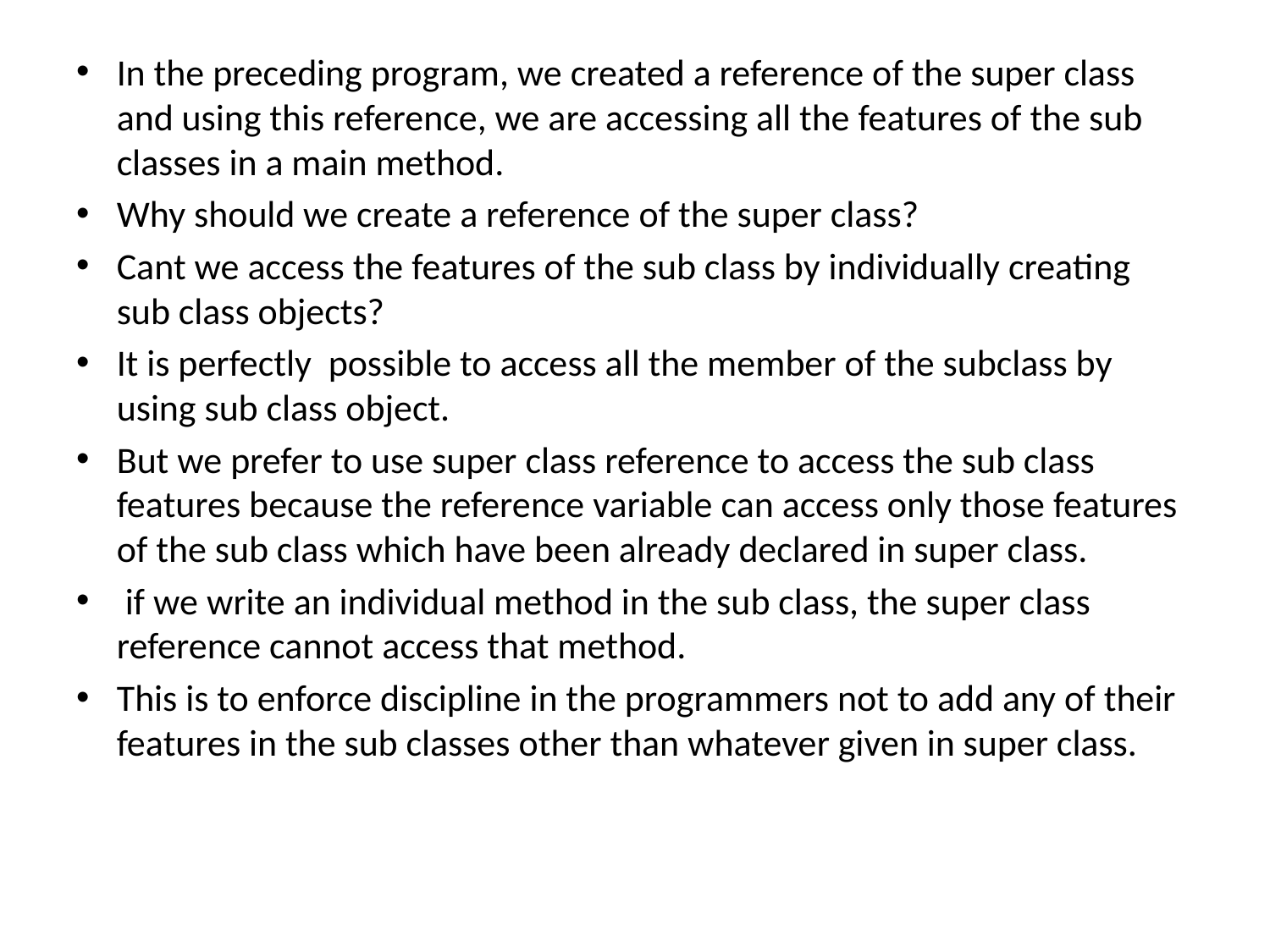

#
In the preceding program, we created a reference of the super class and using this reference, we are accessing all the features of the sub classes in a main method.
Why should we create a reference of the super class?
Cant we access the features of the sub class by individually creating sub class objects?
It is perfectly  possible to access all the member of the subclass by using sub class object.
But we prefer to use super class reference to access the sub class features because the reference variable can access only those features of the sub class which have been already declared in super class.
 if we write an individual method in the sub class, the super class reference cannot access that method.
This is to enforce discipline in the programmers not to add any of their features in the sub classes other than whatever given in super class.